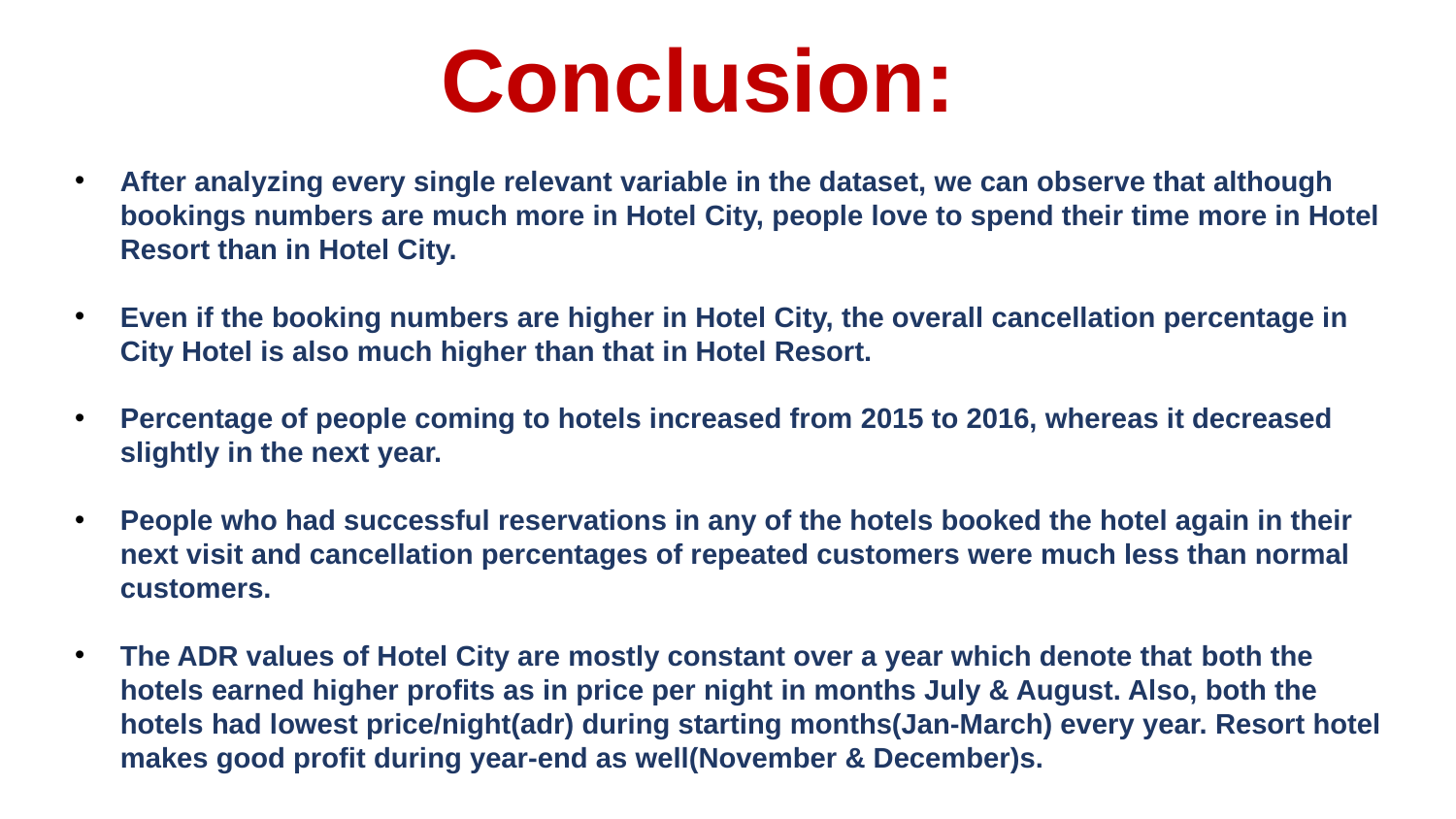

# Conclusion:
After analyzing every single relevant variable in the dataset, we can observe that although bookings numbers are much more in Hotel City, people love to spend their time more in Hotel Resort than in Hotel City.

Even if the booking numbers are higher in Hotel City, the overall cancellation percentage in City Hotel is also much higher than that in Hotel Resort.

Percentage of people coming to hotels increased from 2015 to 2016, whereas it decreased slightly in the next year.

People who had successful reservations in any of the hotels booked the hotel again in their next visit and cancellation percentages of repeated customers were much less than normal customers.

The ADR values of Hotel City are mostly constant over a year which denote that both the hotels earned higher profits as in price per night in months July & August. Also, both the hotels had lowest price/night(adr) during starting months(Jan-March) every year. Resort hotel makes good profit during year-end as well(November & December)s.